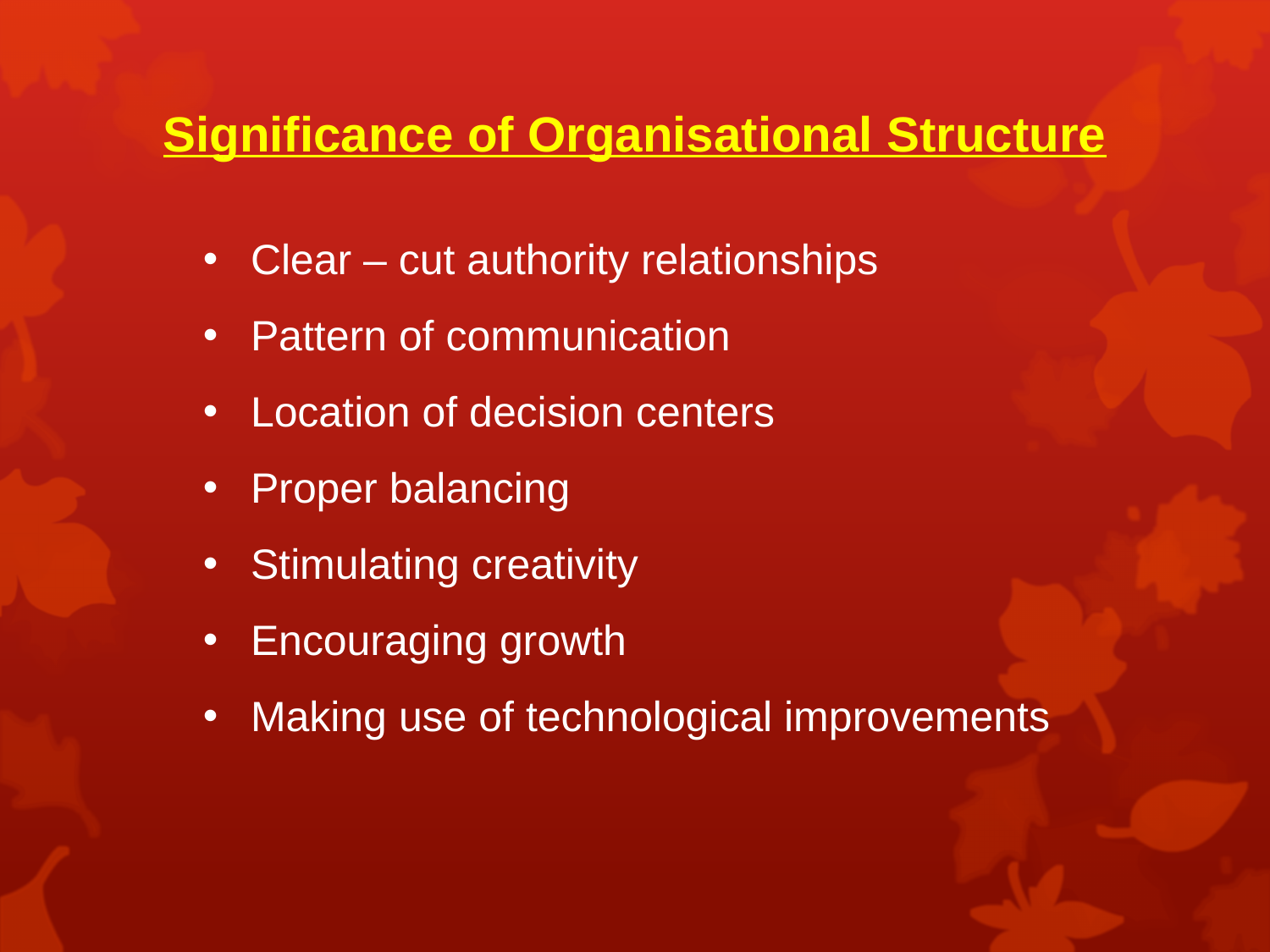

Significance of Organisational Structure
Clear – cut authority relationships
Pattern of communication
Location of decision centers
Proper balancing
Stimulating creativity
Encouraging growth
Making use of technological improvements